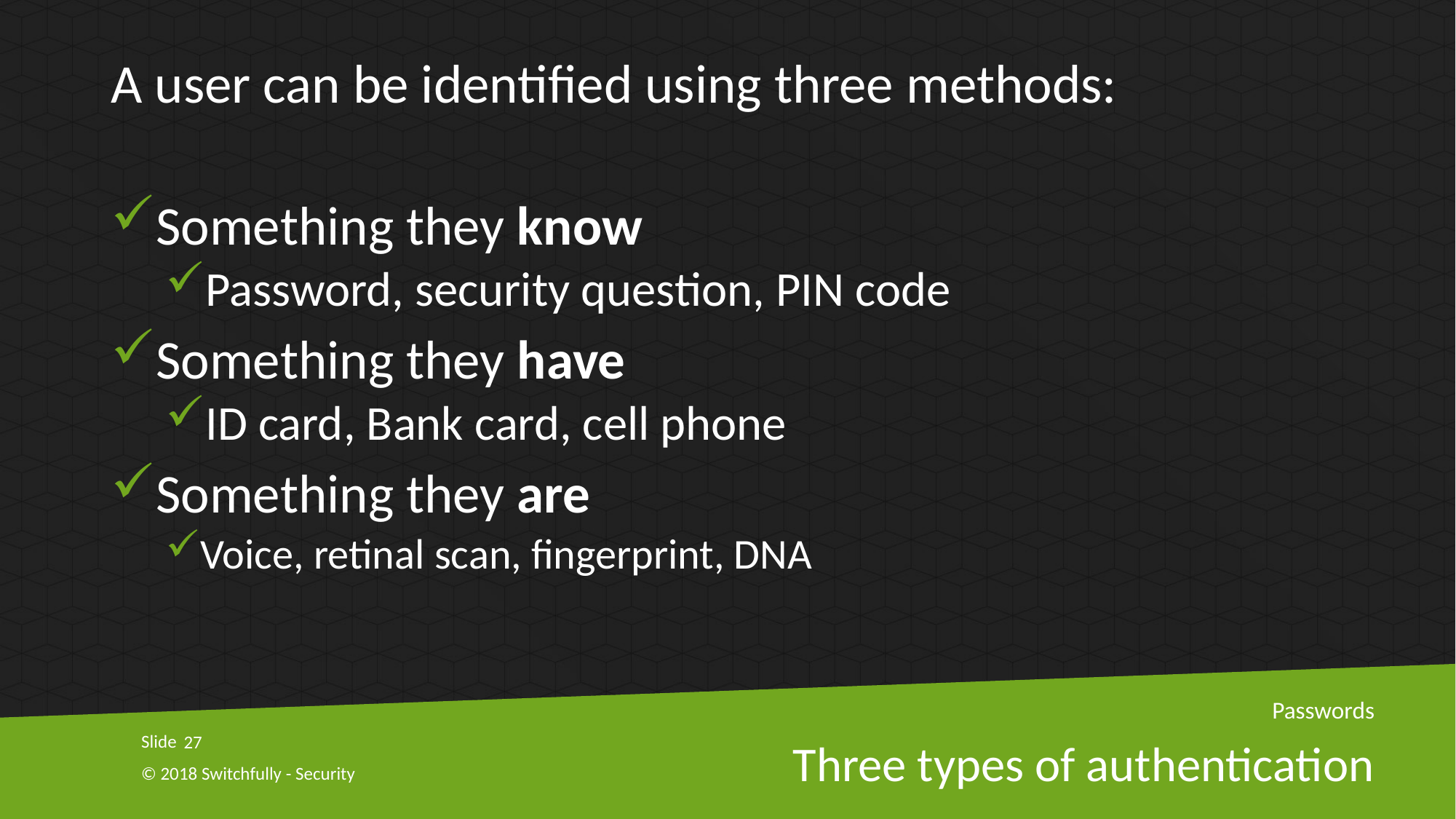

A user can be identified using three methods:

Something they know
Password, security question, PIN code
Something they have
ID card, Bank card, cell phone
Something they are
Voice, retinal scan, fingerprint, DNA
Passwords
27
# Three types of authentication
© 2018 Switchfully - Security